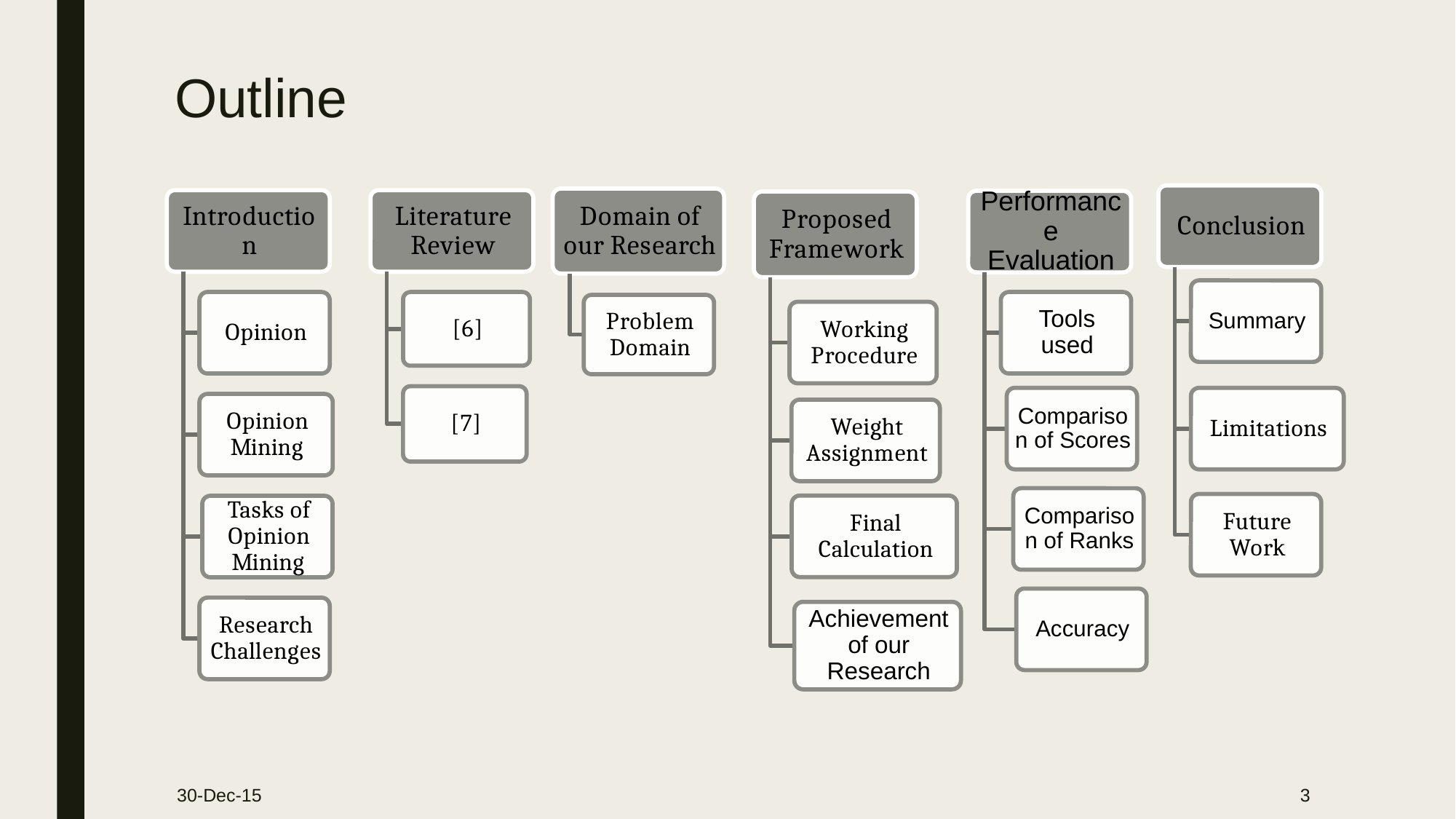

# Outline
Introduction
Opinion
Opinion Mining
Tasks of Opinion Mining
Research Challenges
Literature Review
[6]
[7]
Proposed Framework
Working Procedure
Weight Assignment
Final Calculation
Achievement of our Research
Conclusion
Limitations
Future Work
Summary
Performance Evaluation
Tools used
Comparison of Scores
Comparison of Ranks
Accuracy
Domain of our Research
Problem Domain
30-Dec-15
3